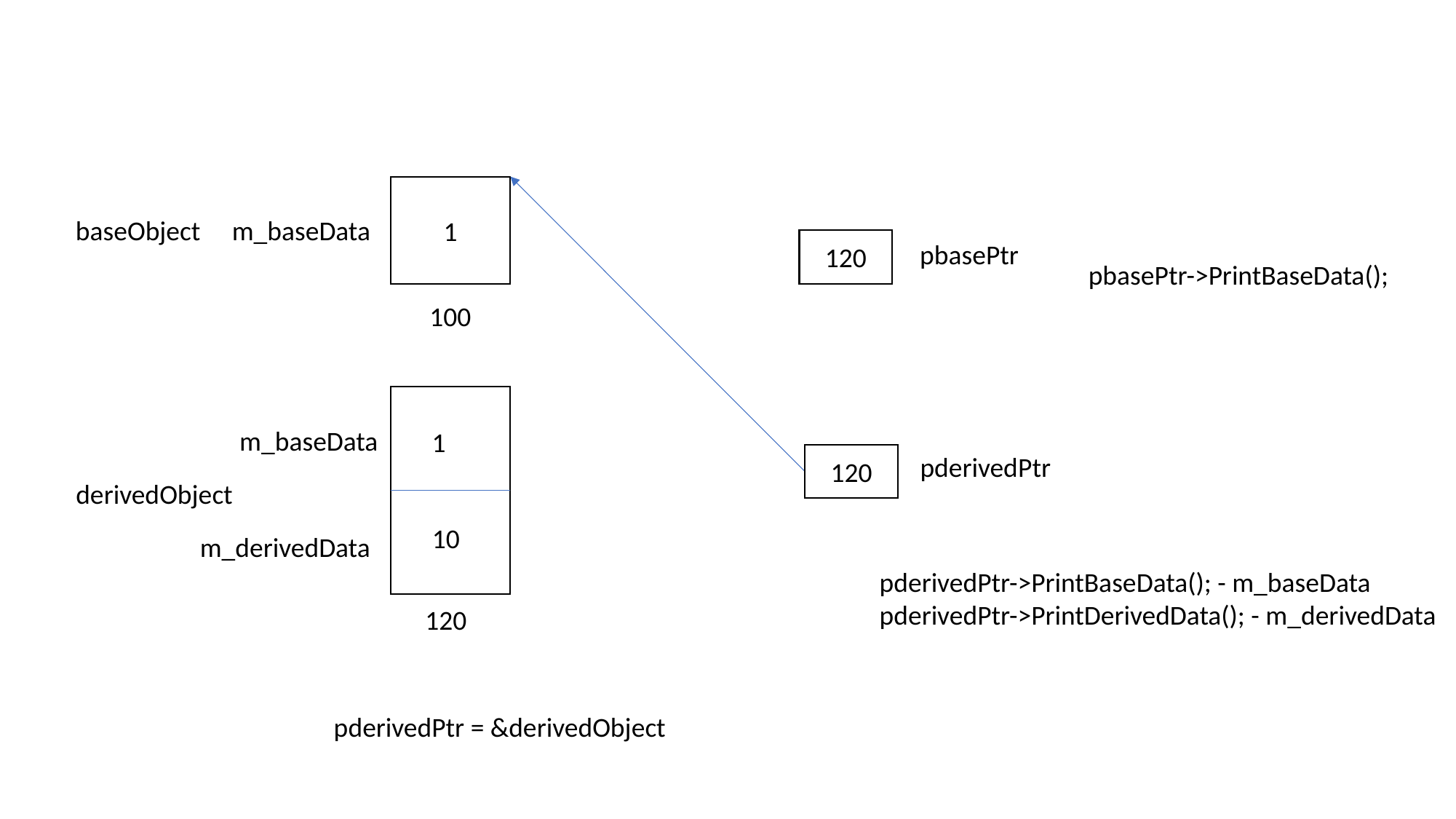

1
baseObject
m_baseData
120
pbasePtr
pbasePtr->PrintBaseData();
100

m_baseData
1
pderivedPtr
120
derivedObject
10
m_derivedData
pderivedPtr->PrintBaseData(); - m_baseData
pderivedPtr->PrintDerivedData(); - m_derivedData
120
pderivedPtr = &derivedObject